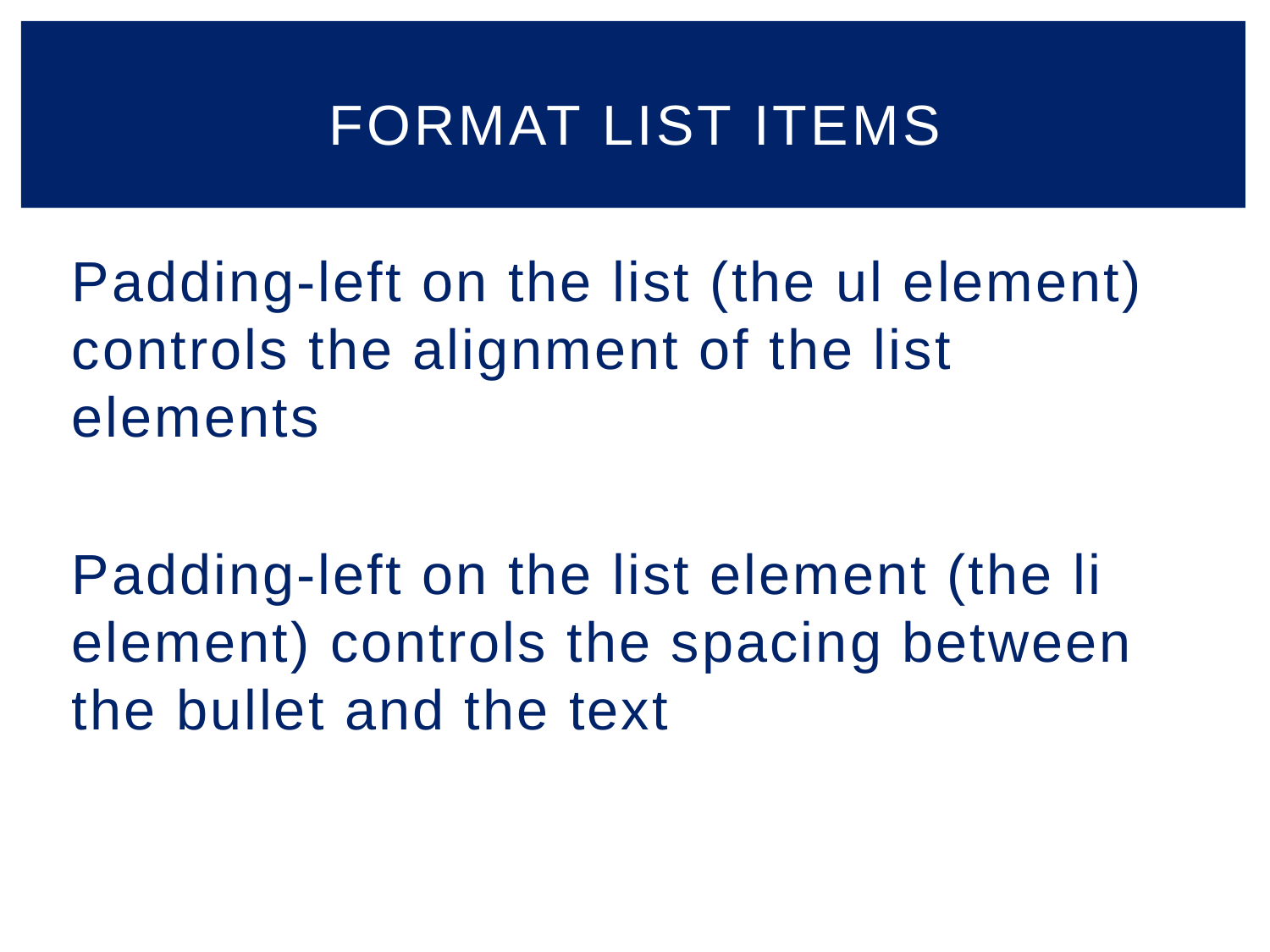

# Format list items
Padding-left on the list (the ul element) controls the alignment of the list elements

Padding-left on the list element (the li element) controls the spacing between the bullet and the text